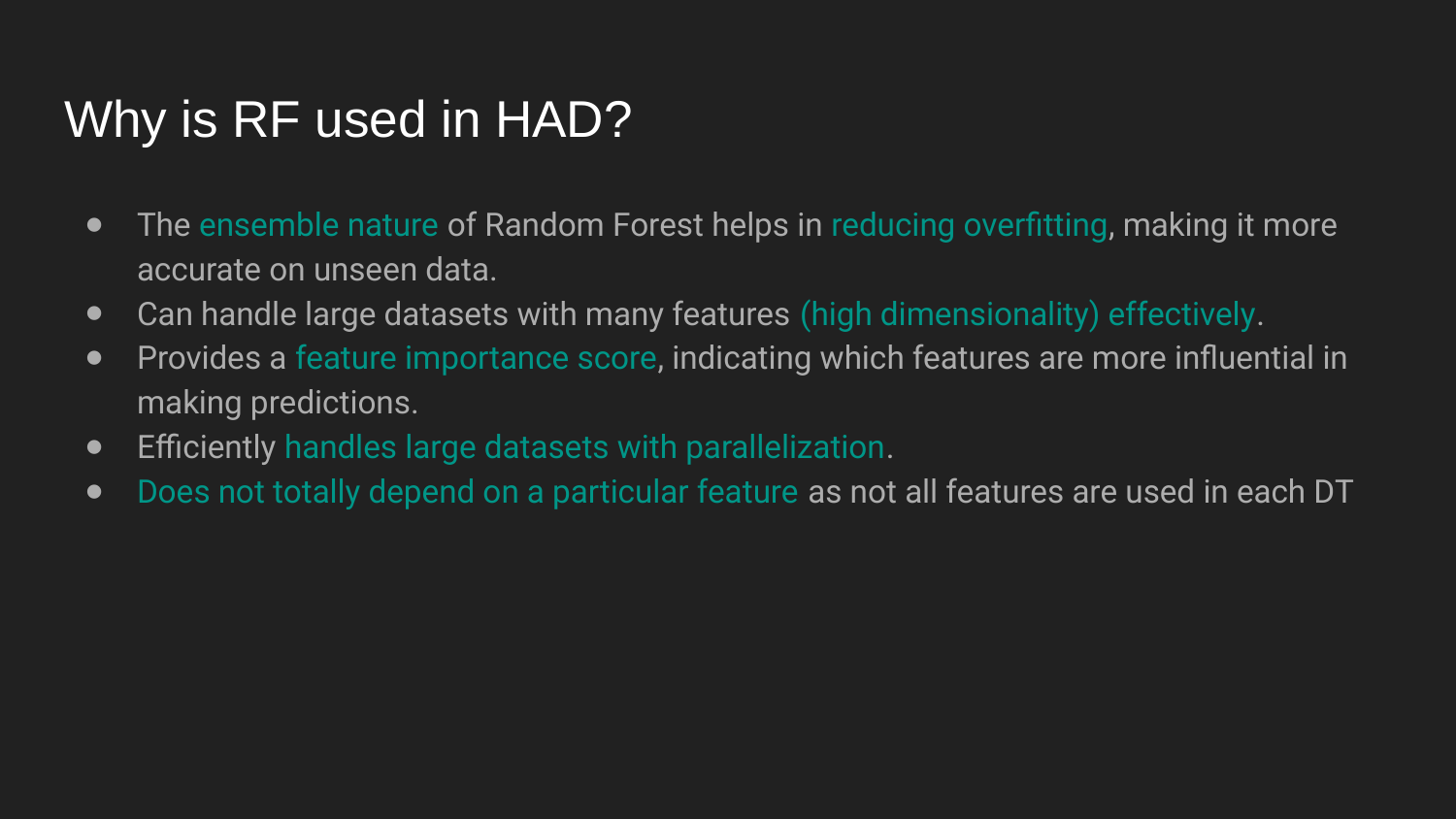

# Why is RF used in HAD?
The ensemble nature of Random Forest helps in reducing overfitting, making it more accurate on unseen data.
Can handle large datasets with many features (high dimensionality) effectively.
Provides a feature importance score, indicating which features are more influential in making predictions.
Efficiently handles large datasets with parallelization.
Does not totally depend on a particular feature as not all features are used in each DT